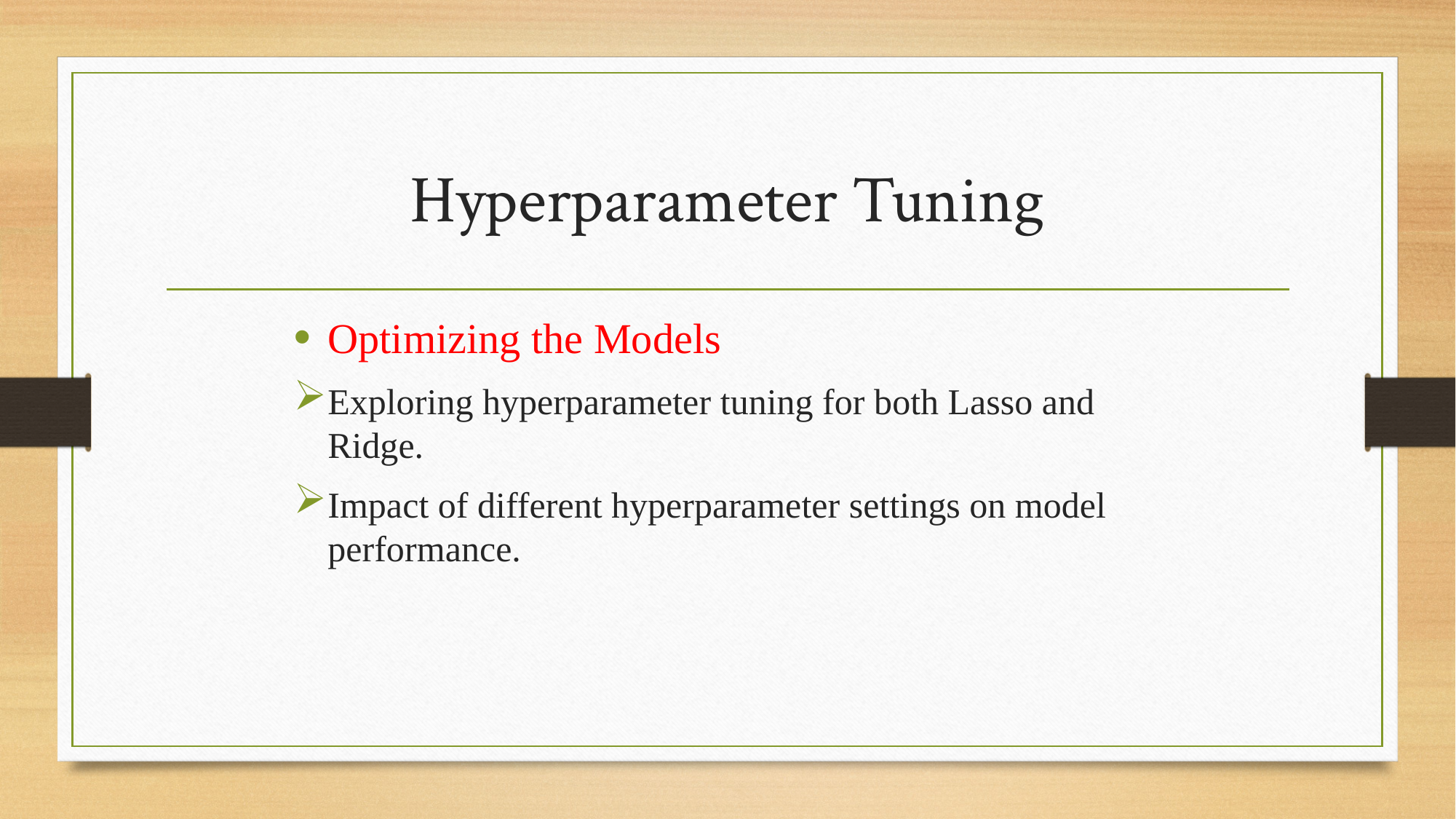

# Hyperparameter Tuning
Optimizing the Models
Exploring hyperparameter tuning for both Lasso and Ridge.
Impact of different hyperparameter settings on model performance.